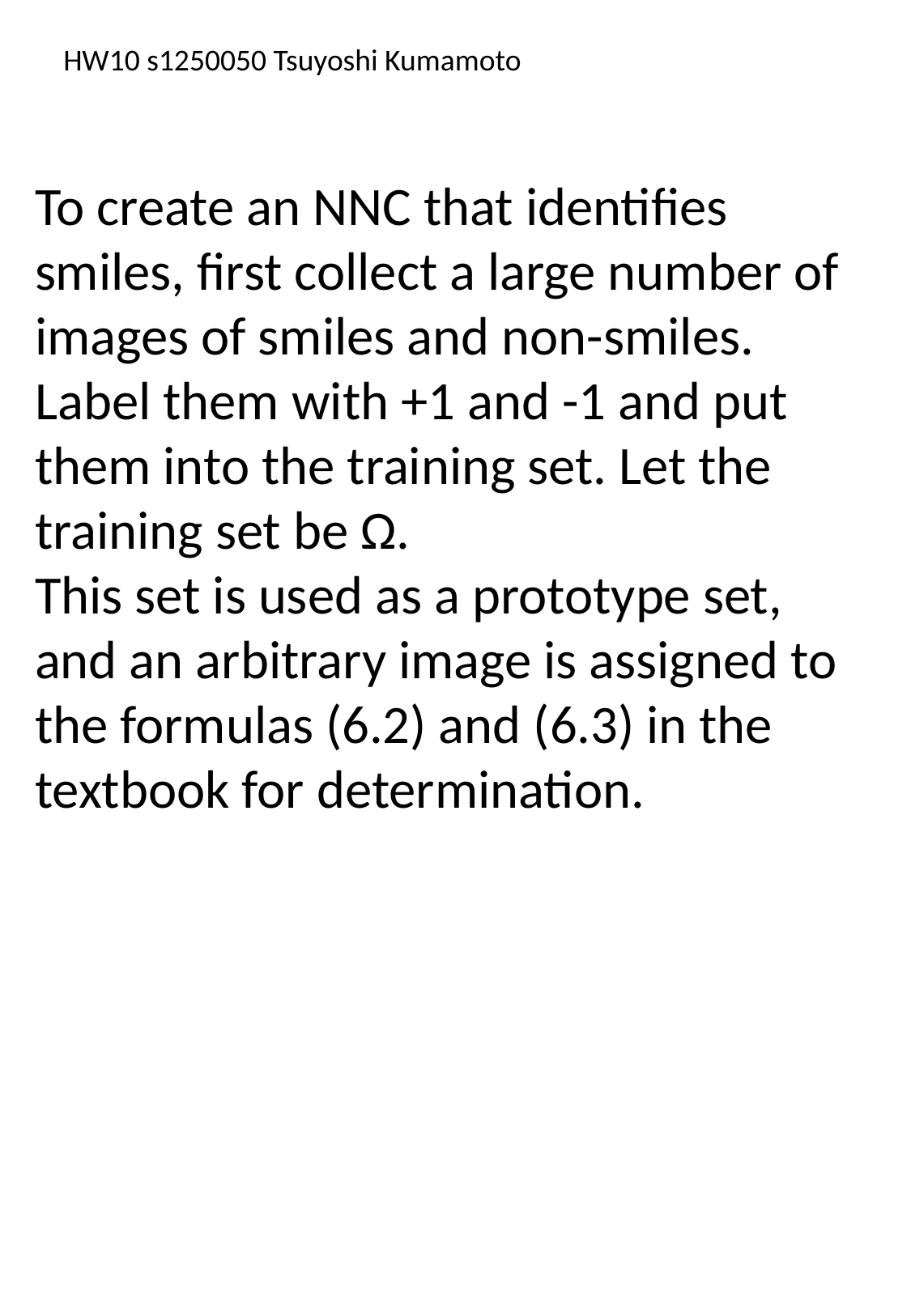

HW10 s1250050 Tsuyoshi Kumamoto
To create an NNC that identifies smiles, first collect a large number of images of smiles and non-smiles. Label them with +1 and -1 and put them into the training set. Let the training set be Ω.
This set is used as a prototype set, and an arbitrary image is assigned to the formulas (6.2) and (6.3) in the textbook for determination.